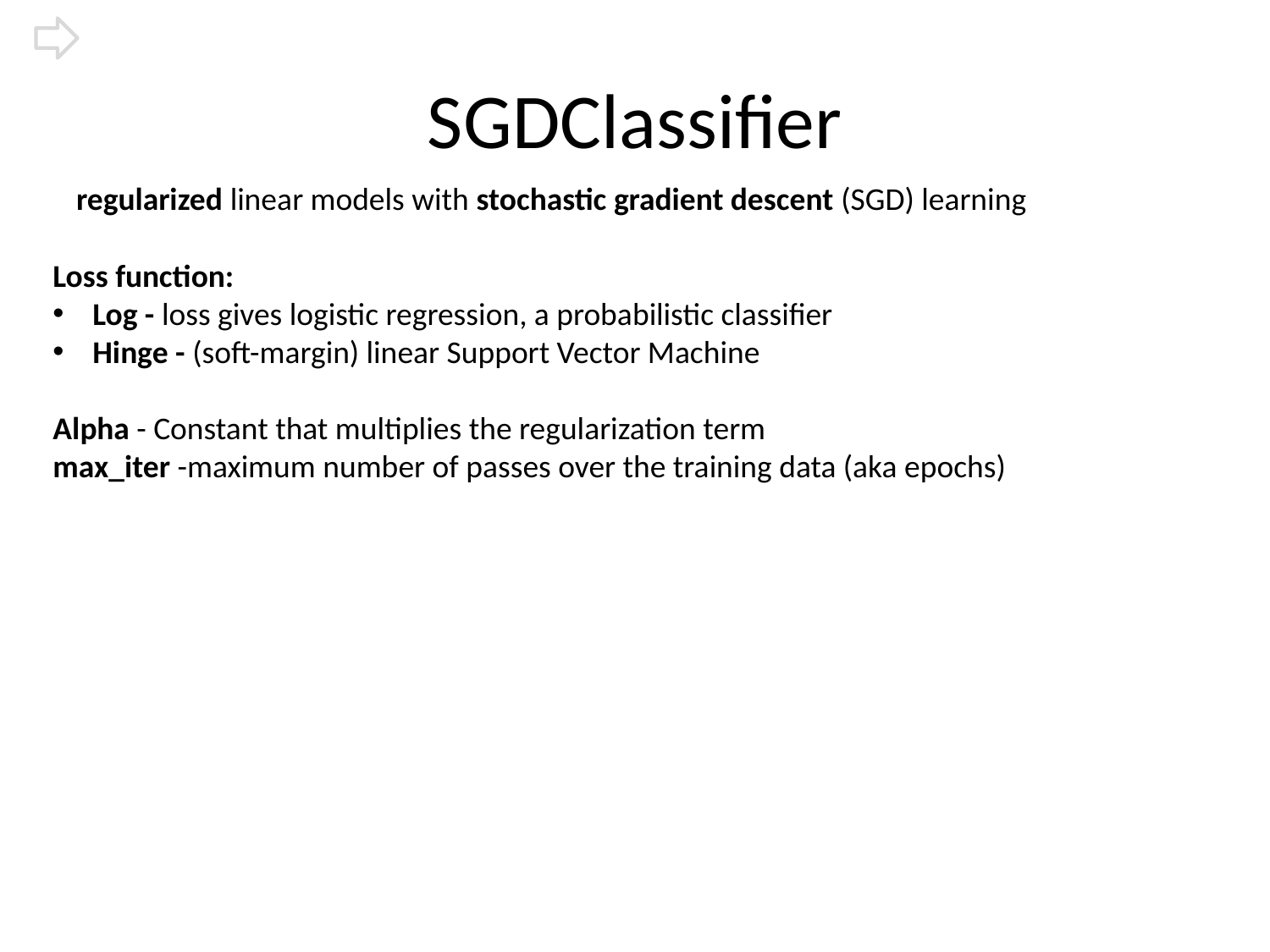

# SGDClassifier
regularized linear models with stochastic gradient descent (SGD) learning
Loss function:
Log - loss gives logistic regression, a probabilistic classifier
Hinge - (soft-margin) linear Support Vector Machine

Alpha - Constant that multiplies the regularization term
max_iter -maximum number of passes over the training data (aka epochs)